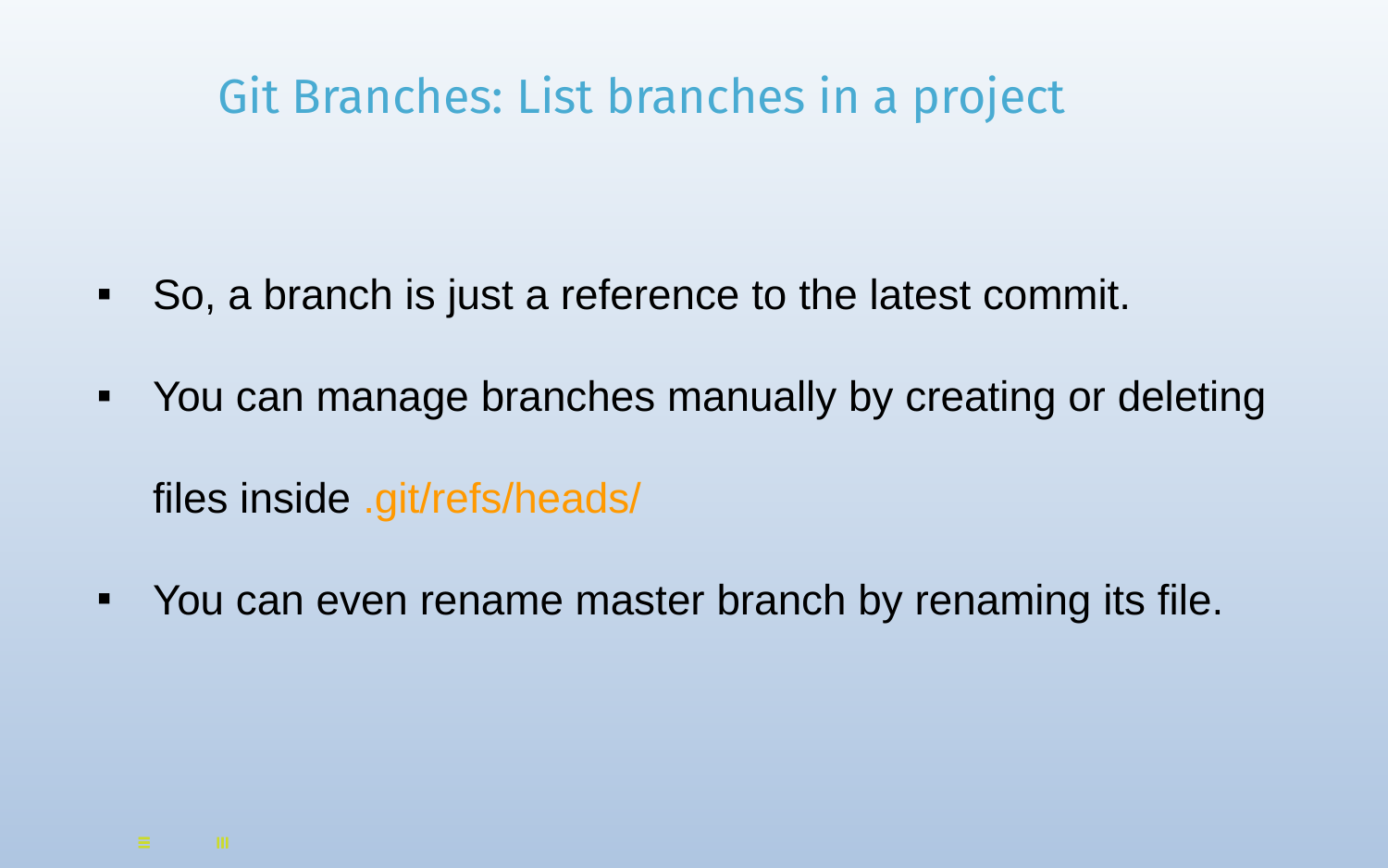

# Git Branches: List branches in a project
So, a branch is just a reference to the latest commit.
You can manage branches manually by creating or deleting files inside .git/refs/heads/
You can even rename master branch by renaming its file.